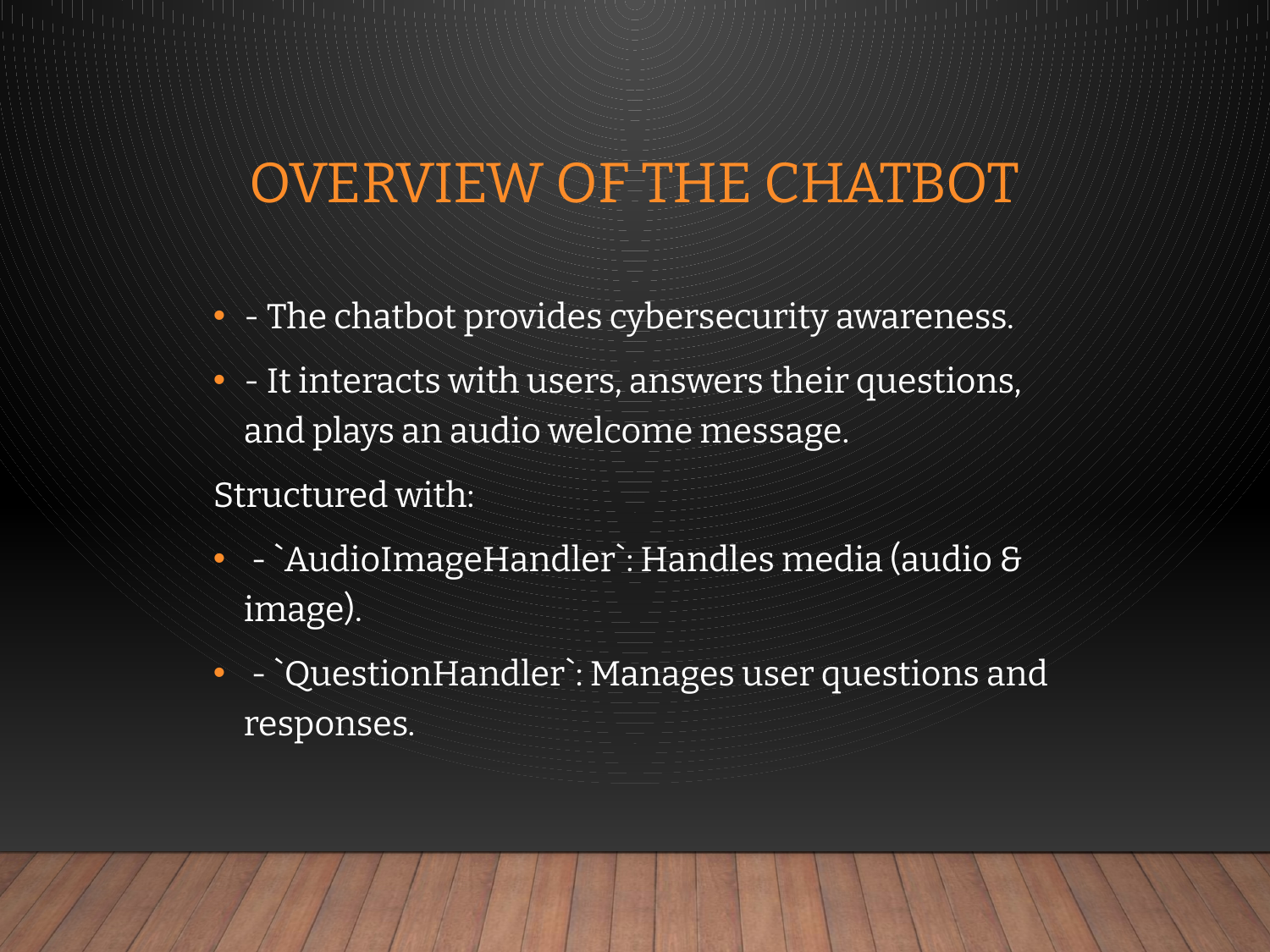

# Overview of the Chatbot
- The chatbot provides cybersecurity awareness.
- It interacts with users, answers their questions, and plays an audio welcome message.
Structured with:
 - `AudioImageHandler`: Handles media (audio & image).
 - `QuestionHandler`: Manages user questions and responses.